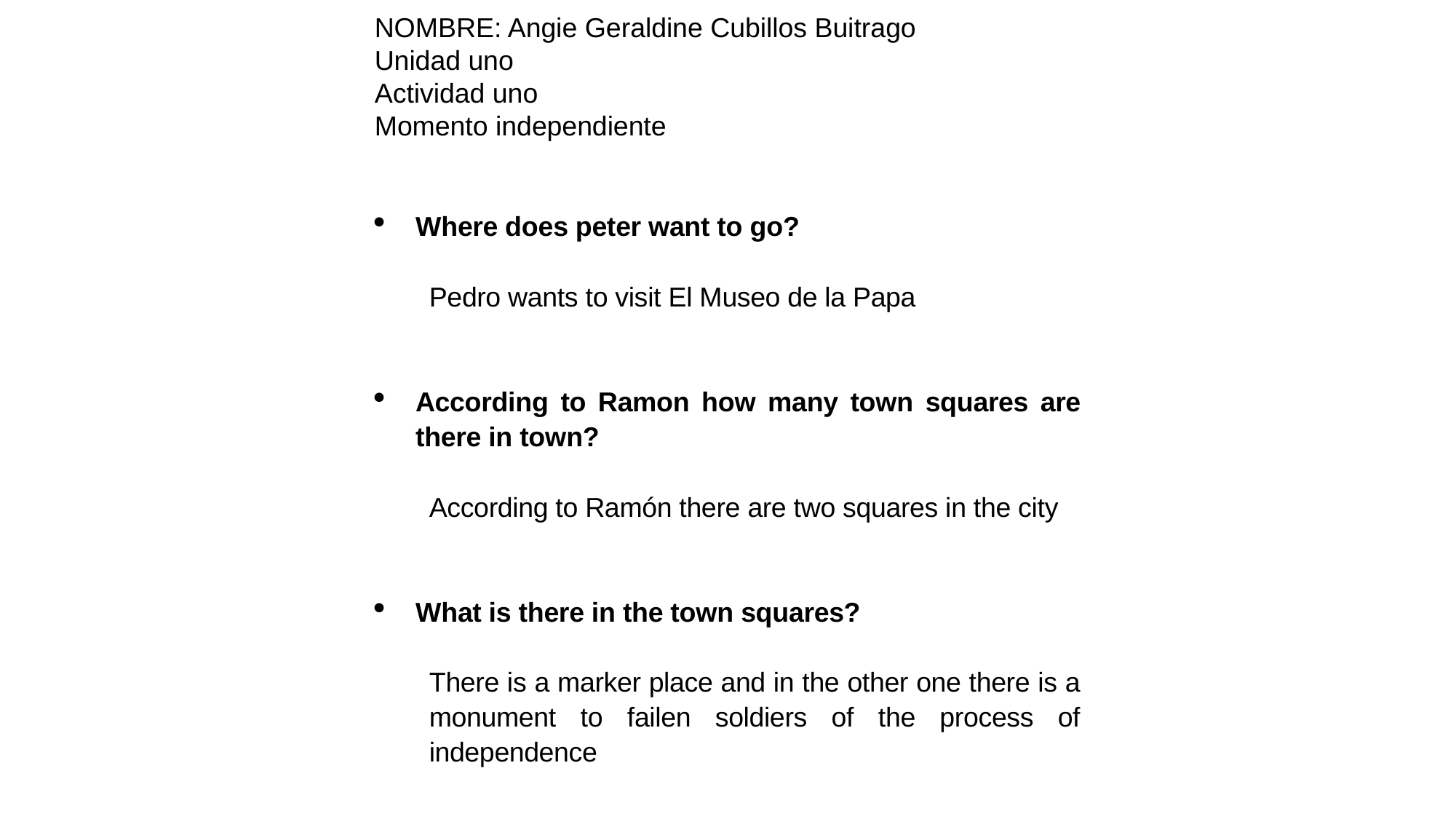

NOMBRE: Angie Geraldine Cubillos Buitrago
Unidad uno
Actividad uno
Momento independiente

Where does peter want to go?

Pedro wants to visit El Museo de la Papa

According to Ramon how many town squares are there in town?

According to Ramón there are two squares in the city

What is there in the town squares?

There is a marker place and in the other one there is a monument to failen soldiers of the process of independence